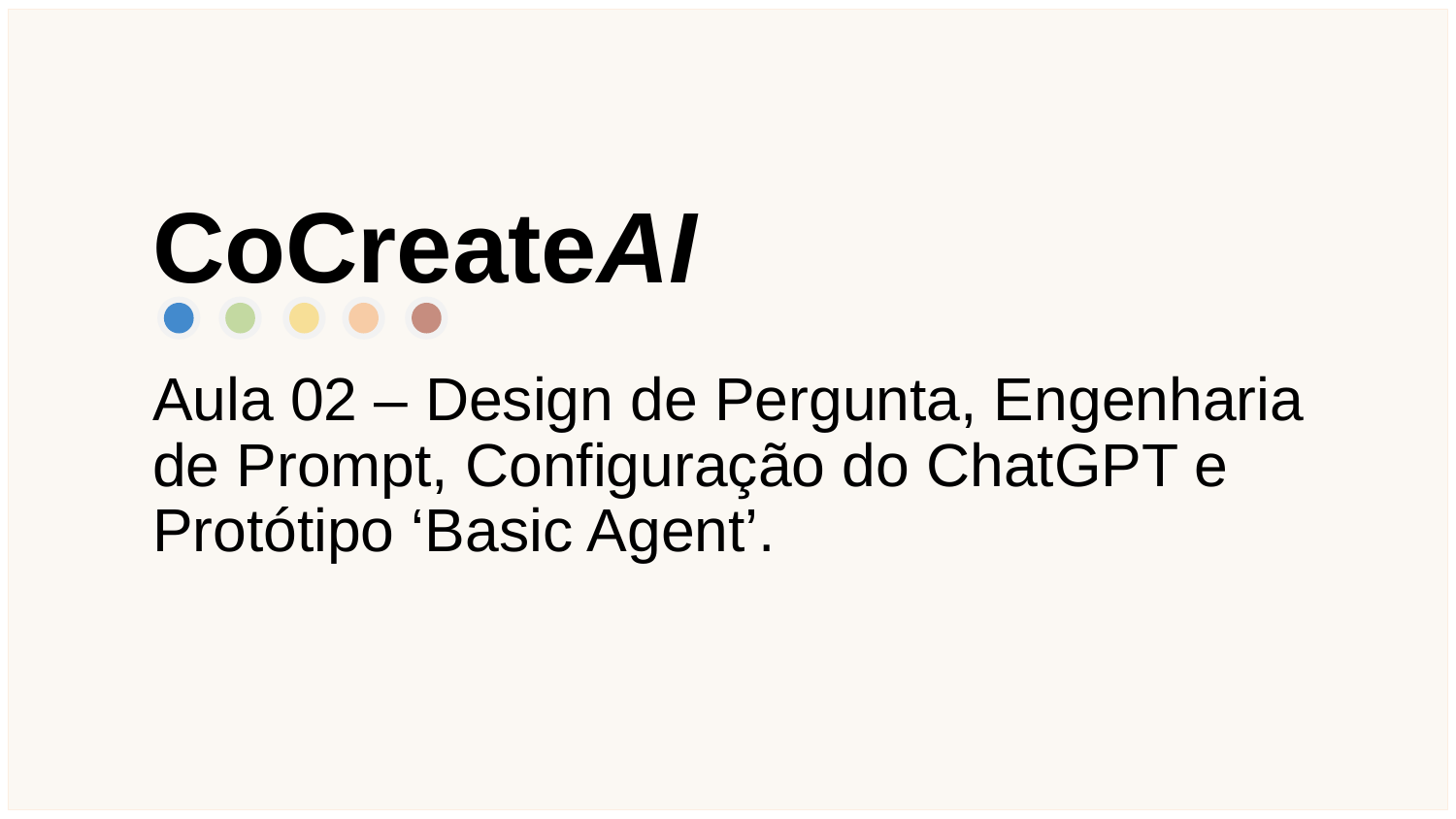

CoCreateAI

Aula 02 – Design de Pergunta, Engenharia de Prompt, Configuração do ChatGPT e Protótipo ‘Basic Agent’.